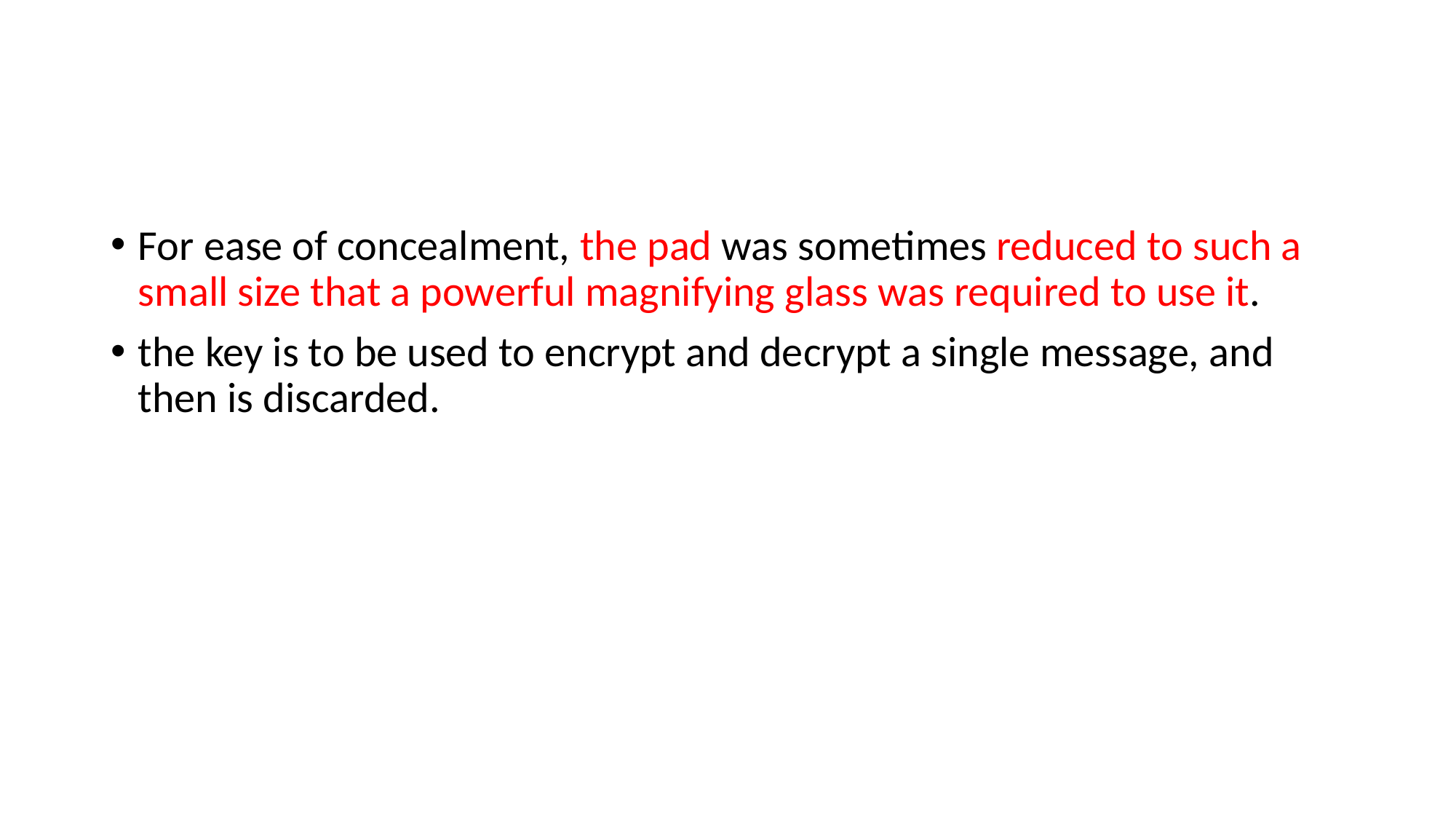

#
For ease of concealment, the pad was sometimes reduced to such a small size that a powerful magnifying glass was required to use it.
the key is to be used to encrypt and decrypt a single message, and then is discarded.